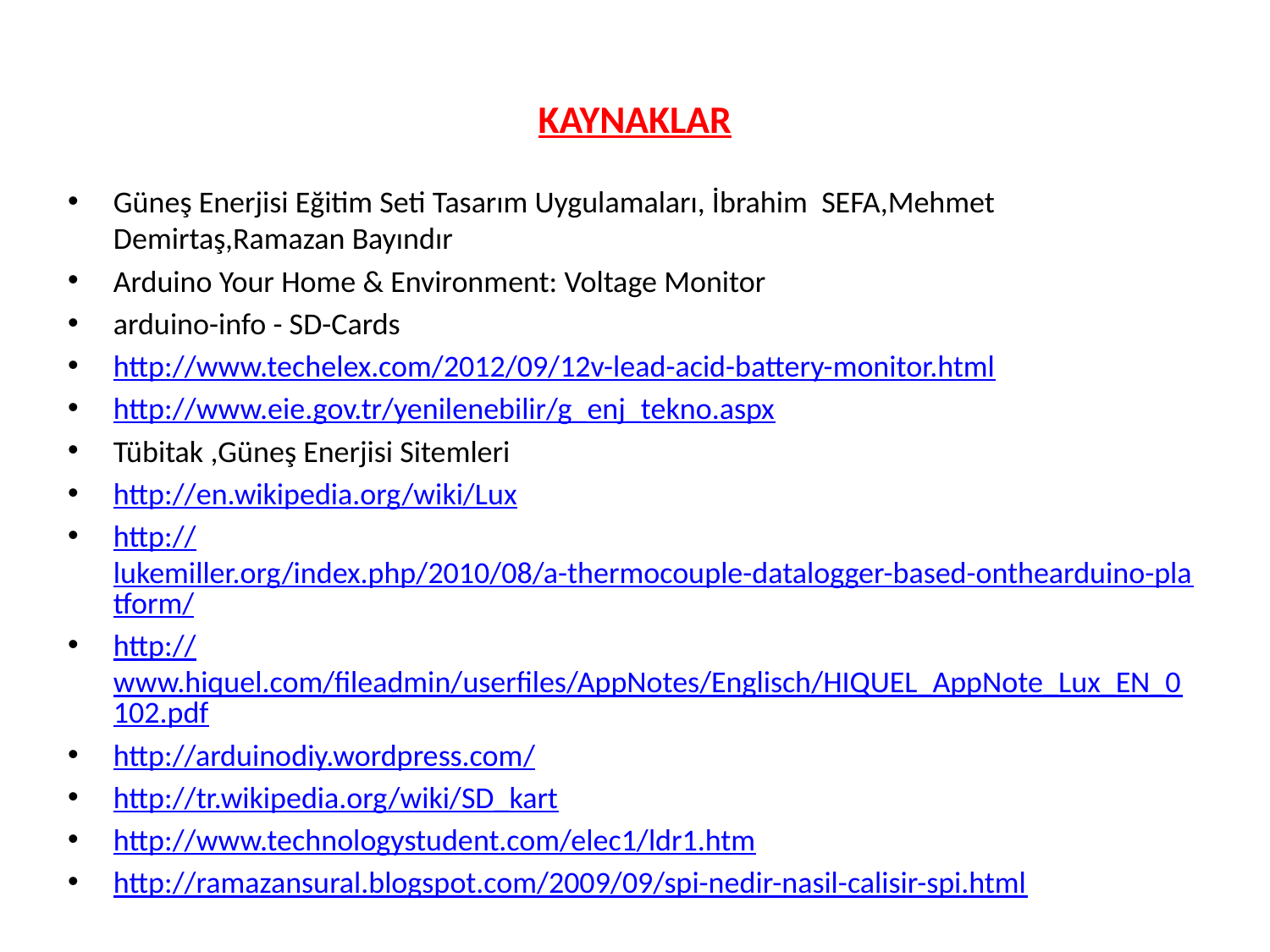

# KAYNAKLAR
Güneş Enerjisi Eğitim Seti Tasarım Uygulamaları, İbrahim  SEFA,Mehmet Demirtaş,Ramazan Bayındır
Arduino Your Home & Environment: Voltage Monitor
arduino-info - SD-Cards
http://www.techelex.com/2012/09/12v-lead-acid-battery-monitor.html
http://www.eie.gov.tr/yenilenebilir/g_enj_tekno.aspx
Tübitak ,Güneş Enerjisi Sitemleri
http://en.wikipedia.org/wiki/Lux
http://lukemiller.org/index.php/2010/08/a-thermocouple-datalogger-based-onthearduino-platform/
http://www.hiquel.com/fileadmin/userfiles/AppNotes/Englisch/HIQUEL_AppNote_Lux_EN_0102.pdf
http://arduinodiy.wordpress.com/
http://tr.wikipedia.org/wiki/SD_kart
http://www.technologystudent.com/elec1/ldr1.htm
http://ramazansural.blogspot.com/2009/09/spi-nedir-nasil-calisir-spi.html